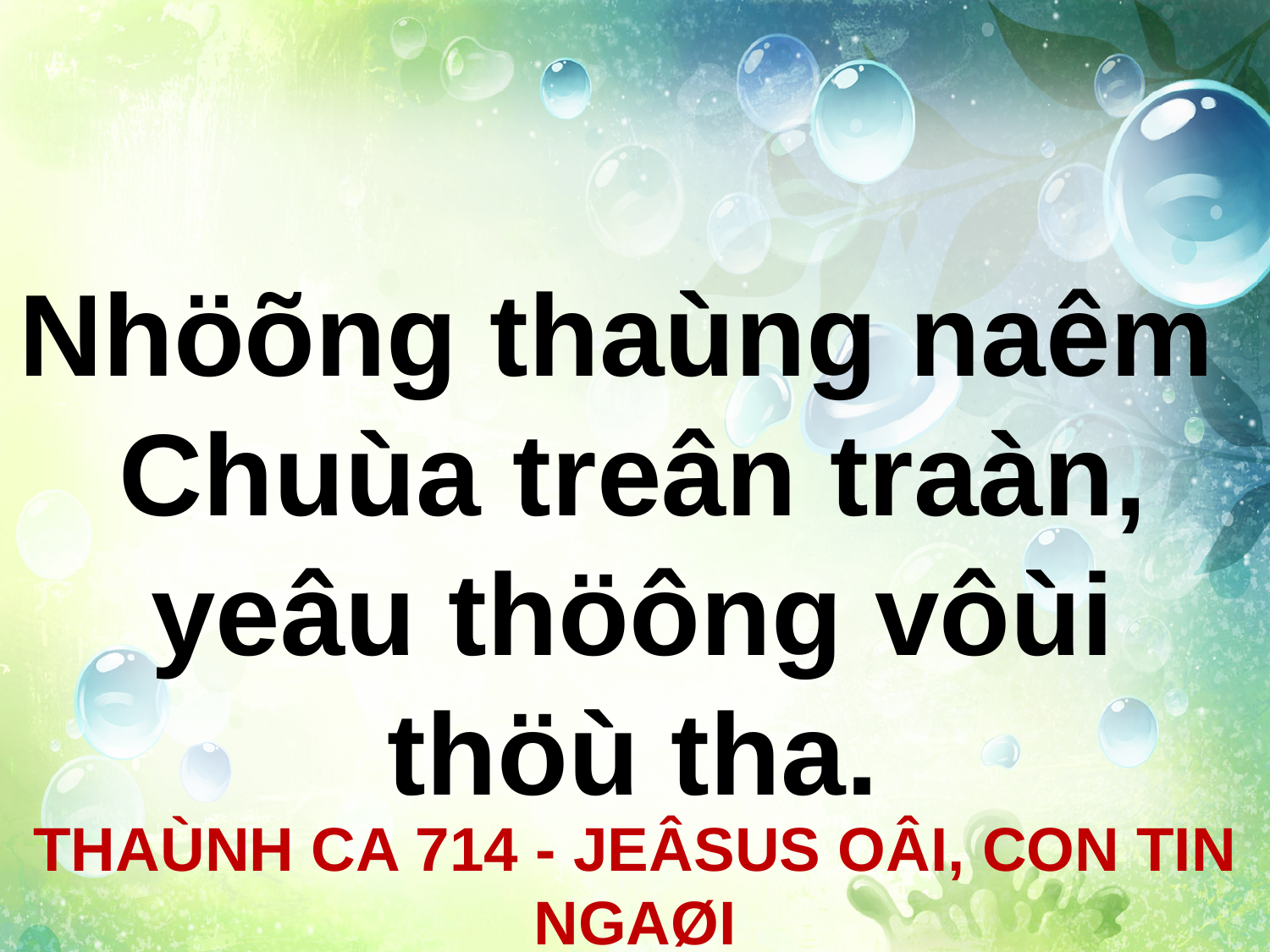

Nhöõng thaùng naêm
Chuùa treân traàn, yeâu thöông vôùi thöù tha.
THAÙNH CA 714 - JEÂSUS OÂI, CON TIN NGAØI